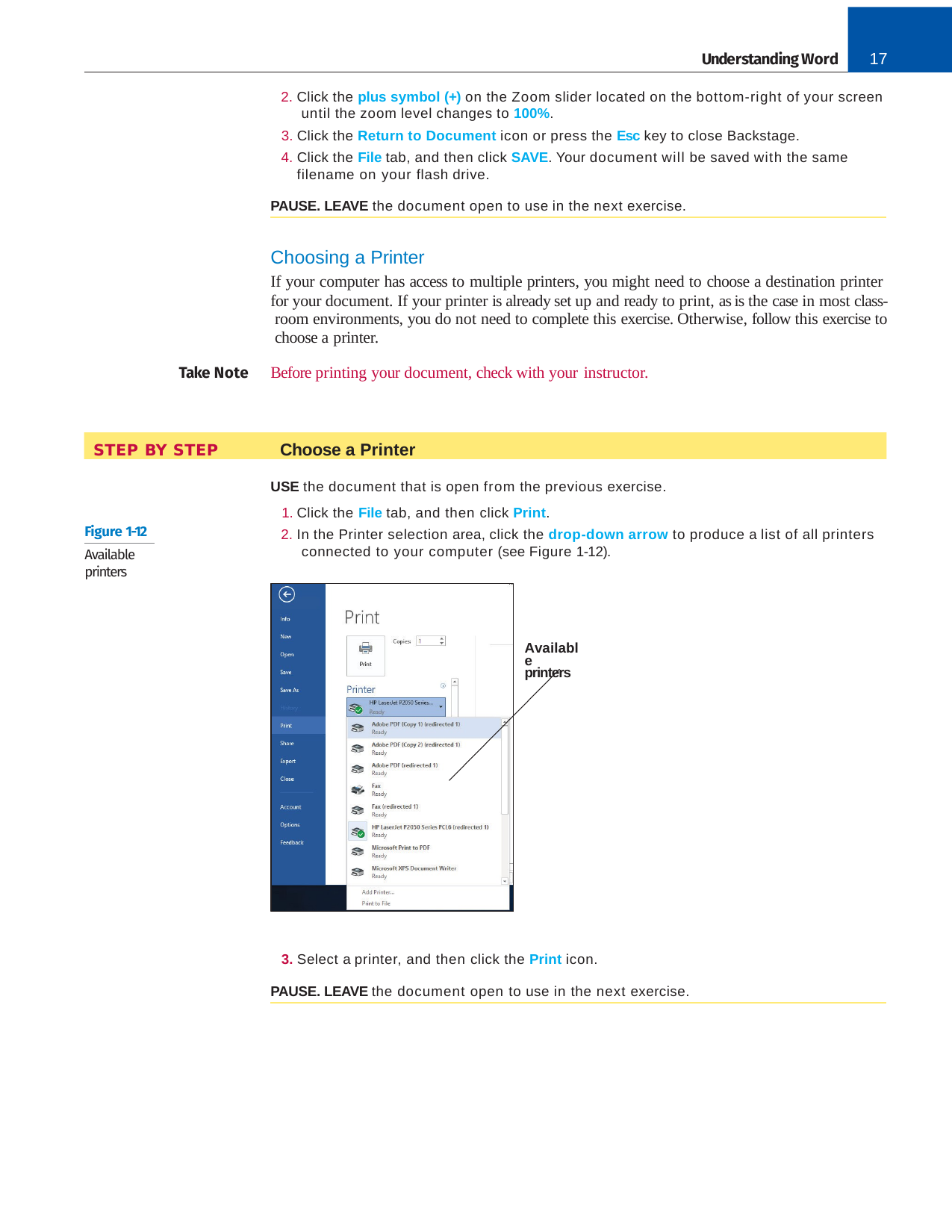

Understanding Word	17

Click the plus symbol (+) on the Zoom slider located on the bottom-right of your screen  until the zoom level changes to 100%.
Click the Return to Document icon or press the Esc key to close Backstage.
Click the File tab, and then click SAVE. Your document will be saved with the same
filename on your flash drive.

PAUSE. LEAVE the document open to use in the next exercise.

Choosing a Printer
If your computer has access to multiple printers, you might need to choose a destination printer  for your document. If your printer is already set up and ready to print, as is the case in most class-  room environments, you do not need to complete this exercise. Otherwise, follow this exercise to  choose a printer.

Before printing your document, check with your instructor.
Take Note
STEP BY STEP	Choose a Printer
USE the document that is open from the previous exercise.
Click the File tab, and then click Print.
In the Printer selection area, click the drop-down arrow to produce a list of all printers  connected to your computer (see Figure 1-12).
Figure 1-12

Available printers

Available  printers

3. Select a printer, and then click the Print icon.

PAUSE. LEAVE the document open to use in the next exercise.